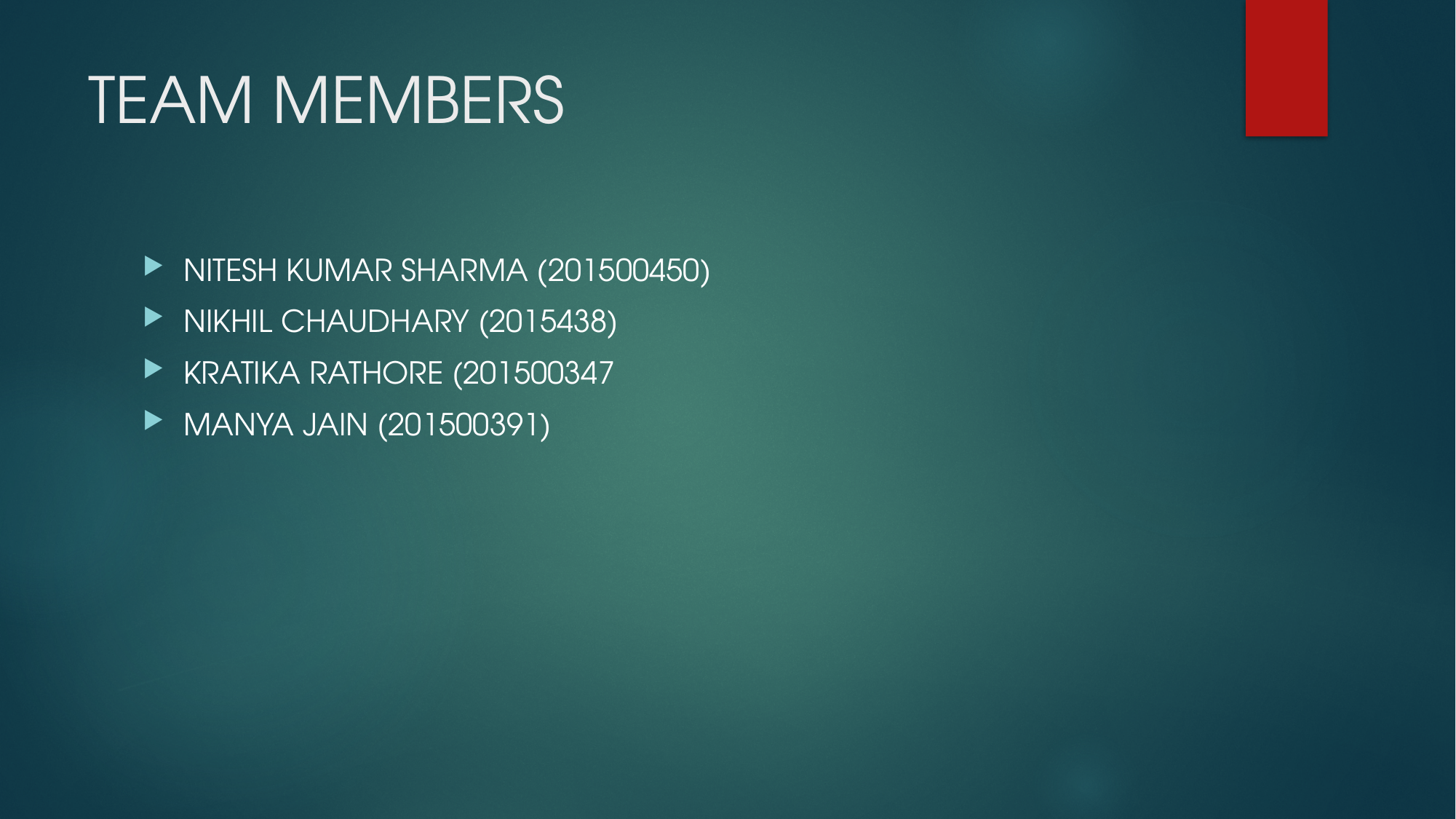

# TEAM MEMBERS
NITESH KUMAR SHARMA (201500450)
NIKHIL CHAUDHARY (2015438)
KRATIKA RATHORE (201500347
MANYA JAIN (201500391)